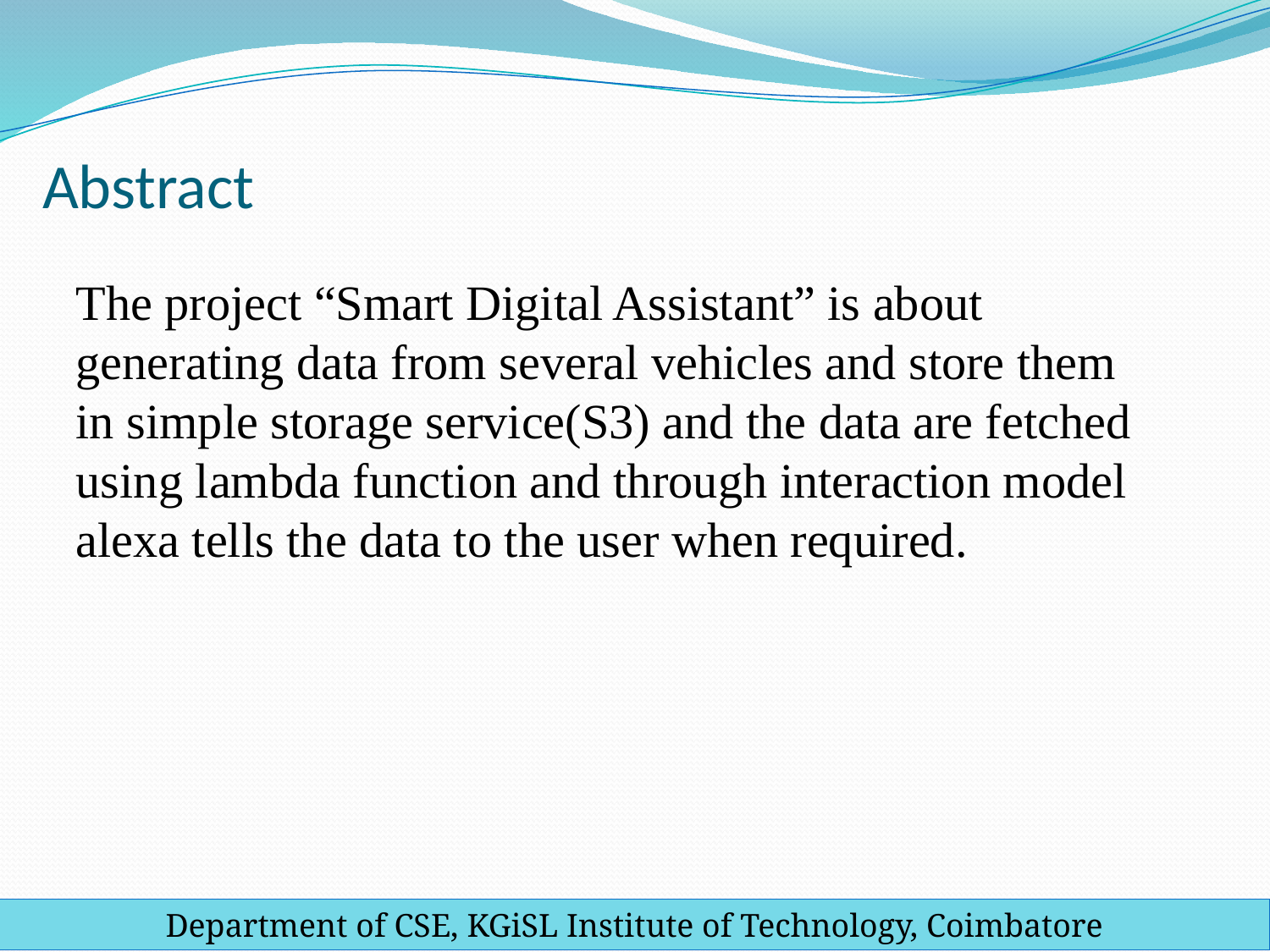

# Abstract
The project “Smart Digital Assistant” is about generating data from several vehicles and store them in simple storage service(S3) and the data are fetched using lambda function and through interaction model alexa tells the data to the user when required.
Department of CSE, KGiSL Institute of Technology, Coimbatore